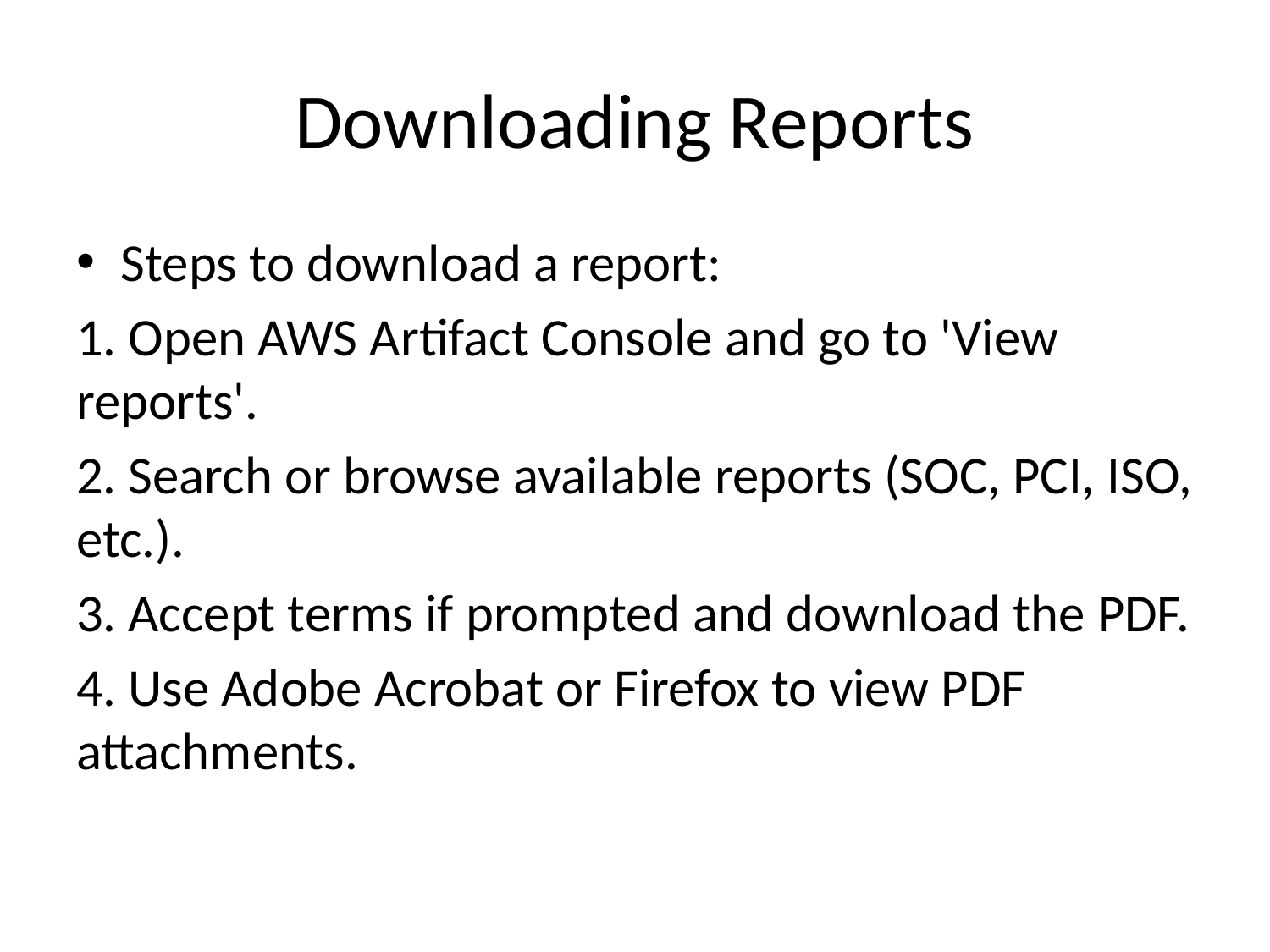

# Downloading Reports
Steps to download a report:
1. Open AWS Artifact Console and go to 'View reports'.
2. Search or browse available reports (SOC, PCI, ISO, etc.).
3. Accept terms if prompted and download the PDF.
4. Use Adobe Acrobat or Firefox to view PDF attachments.